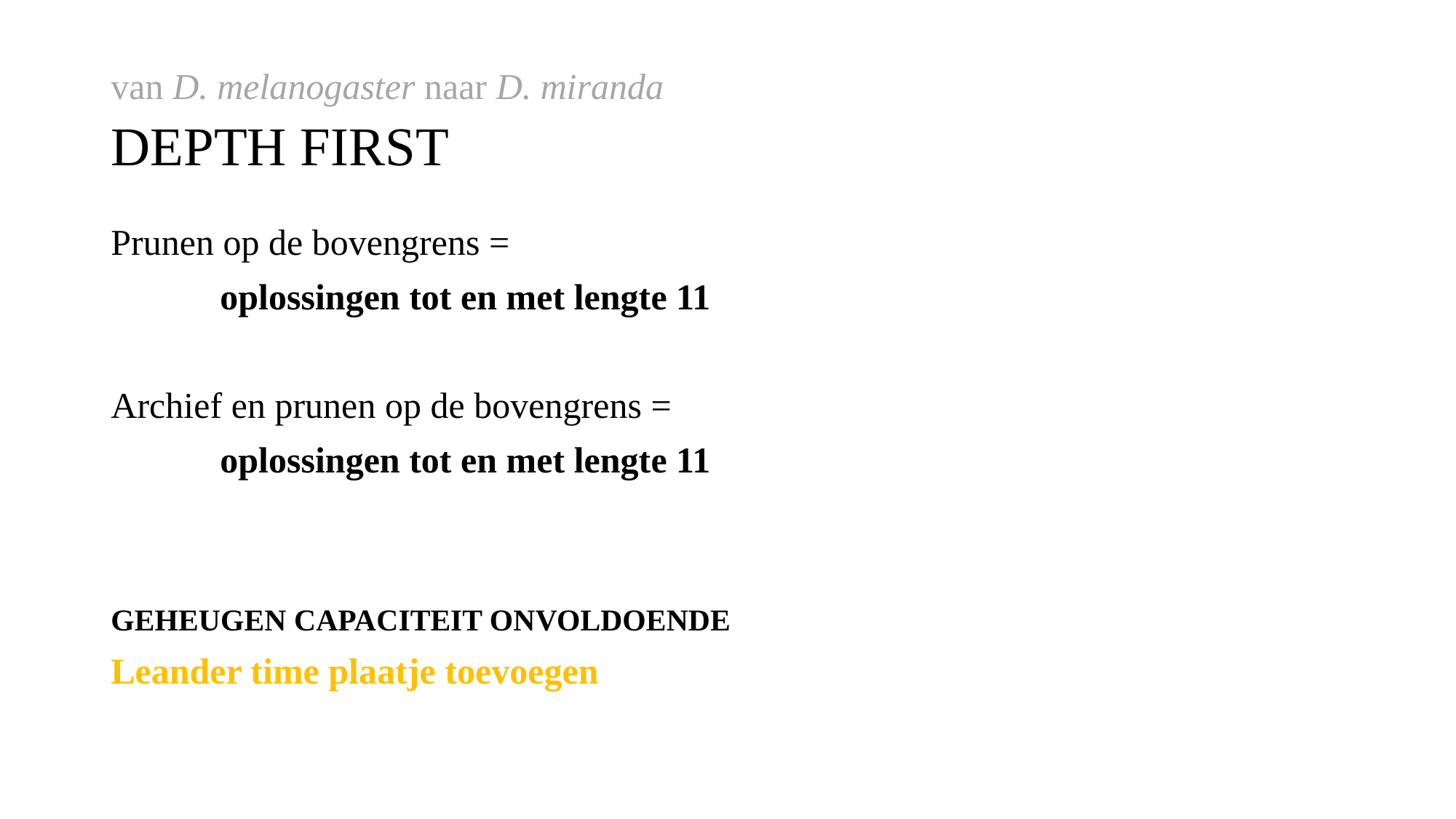

van D. melanogaster naar D. miranda

DEPTH FIRST
Prunen op de bovengrens =
	oplossingen tot en met lengte 11

Archief en prunen op de bovengrens =
	oplossingen tot en met lengte 11

GEHEUGEN CAPACITEIT ONVOLDOENDE
Leander time plaatje toevoegen